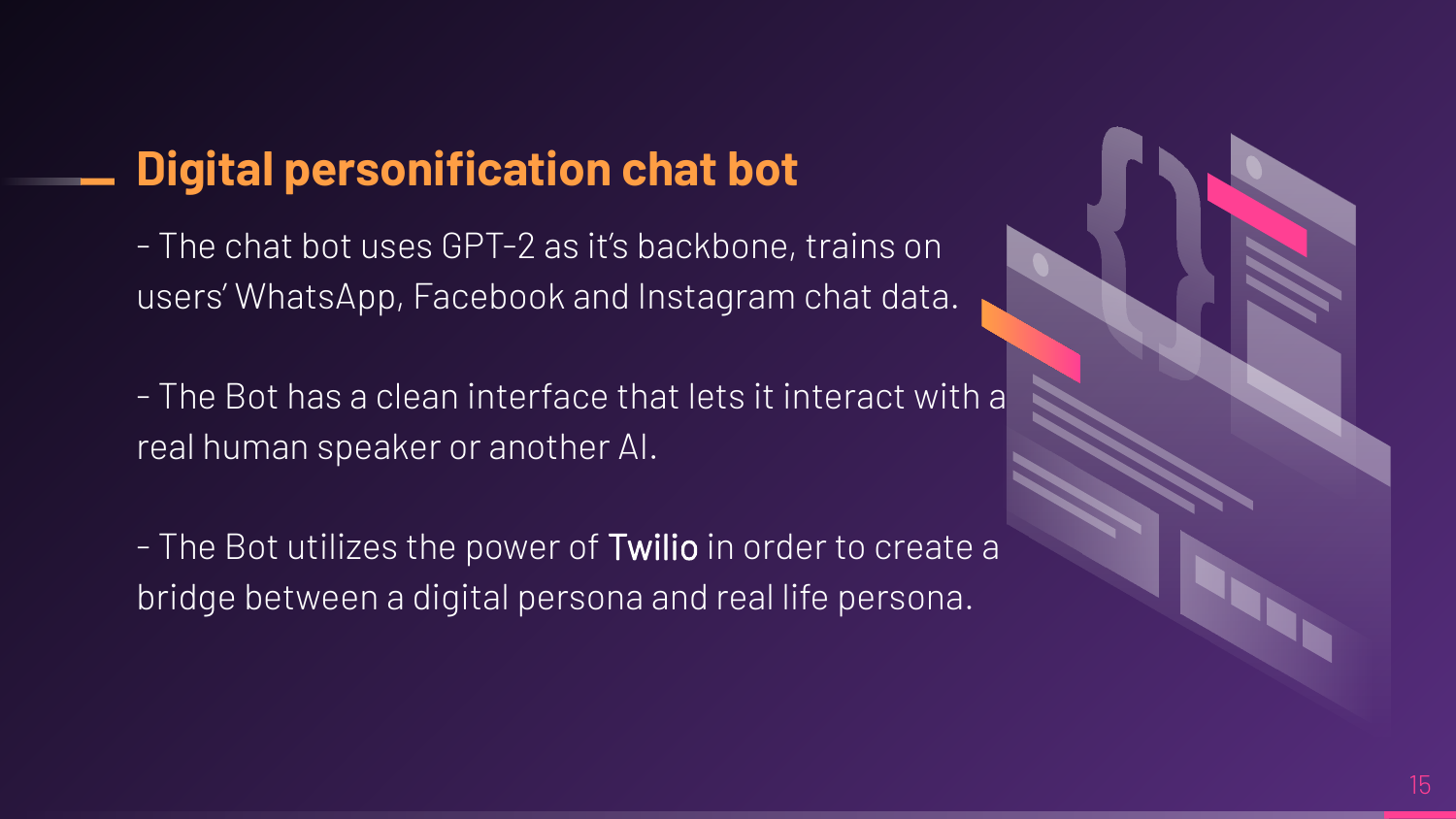

# Digital personification chat bot
- The chat bot uses GPT-2 as it’s backbone, trains on users’ WhatsApp, Facebook and Instagram chat data.

- The Bot has a clean interface that lets it interact with a real human speaker or another AI.

- The Bot utilizes the power of Twilio in order to create a bridge between a digital persona and real life persona.

15